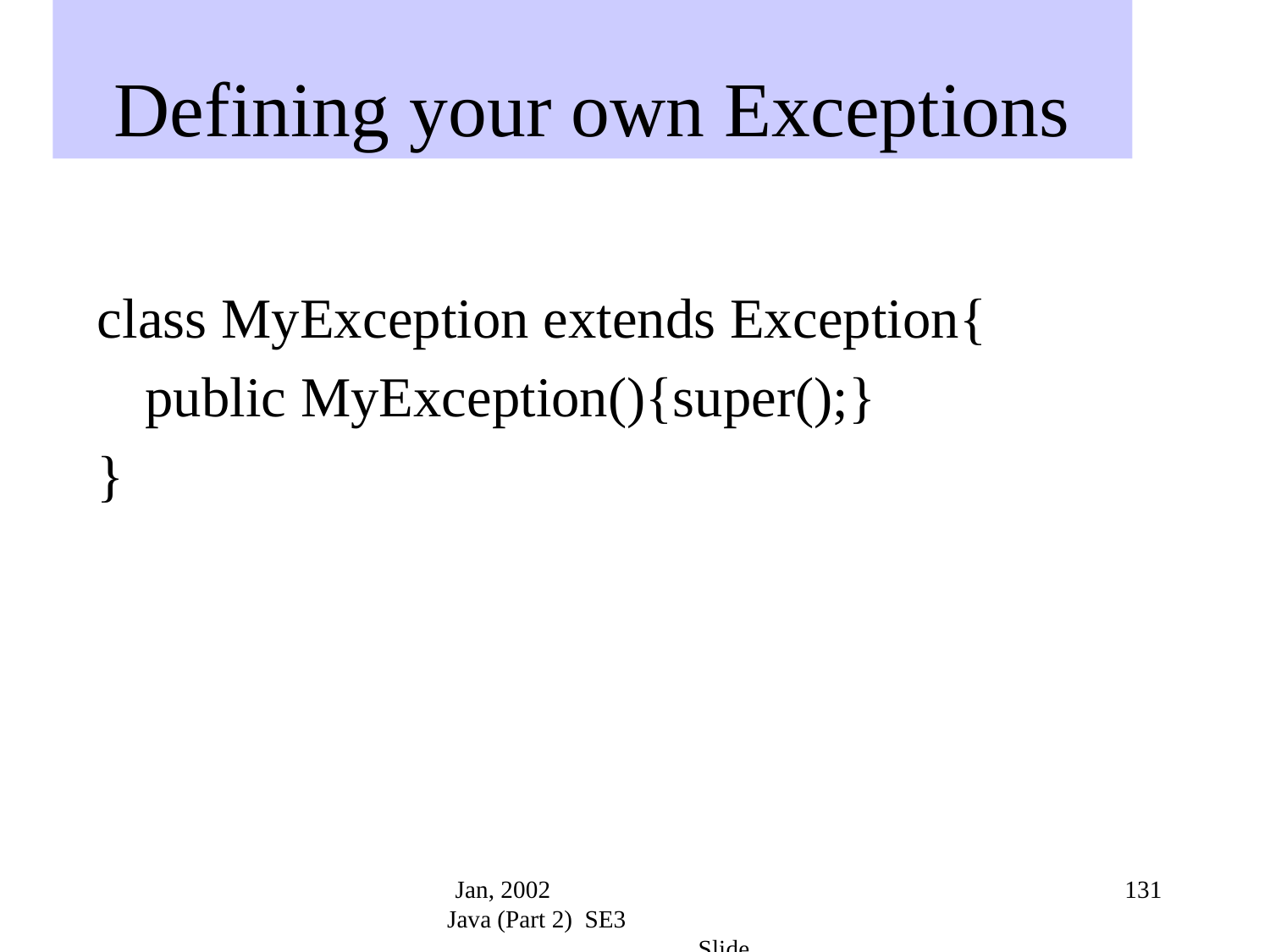

# Defining your own Exceptions
class MyException extends Exception{
	public MyException(){super();}
}

Jan, 2002                                            Java (Part 2)  SE3                                                                          Slide
131